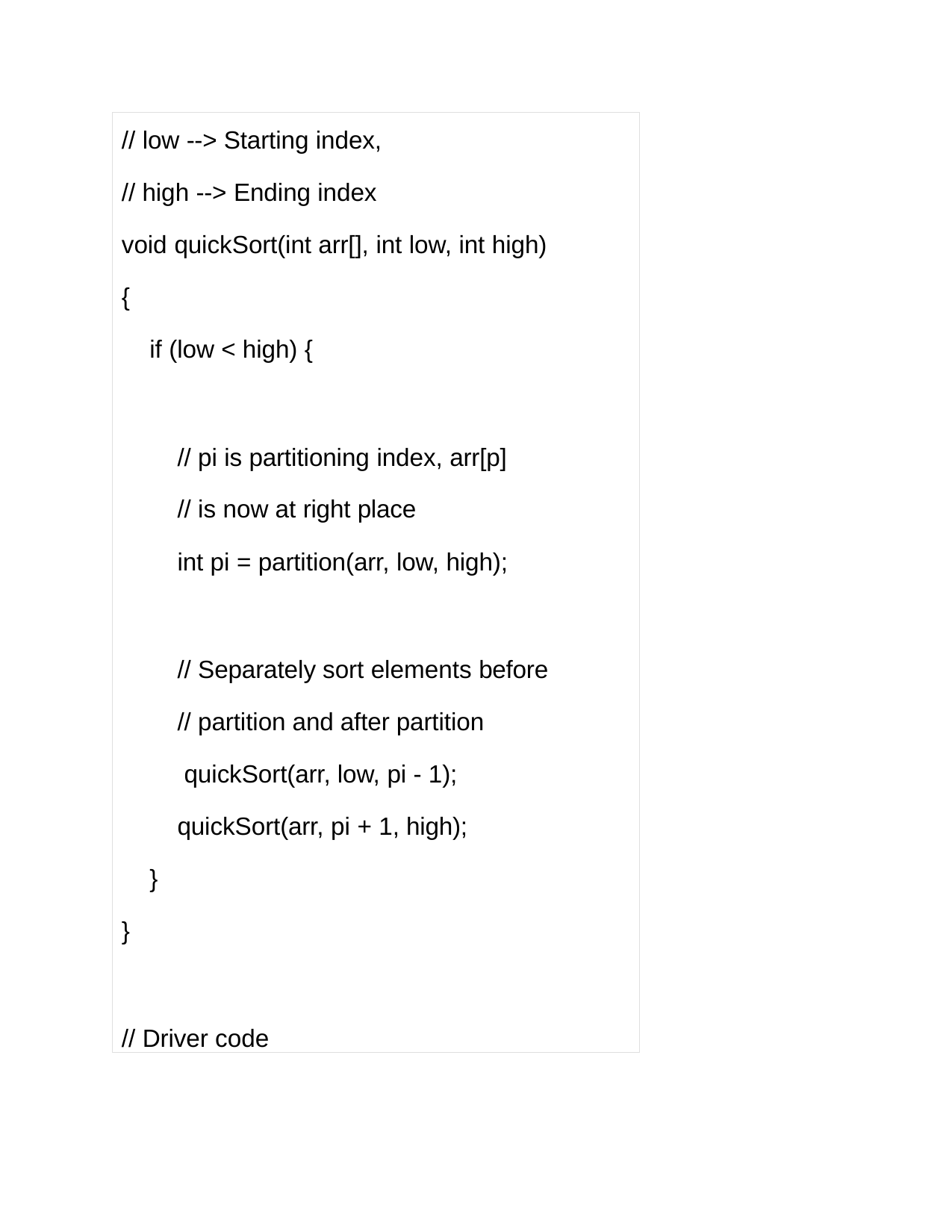

// low --> Starting index,
// high --> Ending index
void quickSort(int arr[], int low, int high)
{
if (low < high) {

// pi is partitioning index, arr[p]
// is now at right place
int pi = partition(arr, low, high);

// Separately sort elements before
// partition and after partition  quickSort(arr, low, pi - 1);  quickSort(arr, pi + 1, high);
}
}

// Driver code